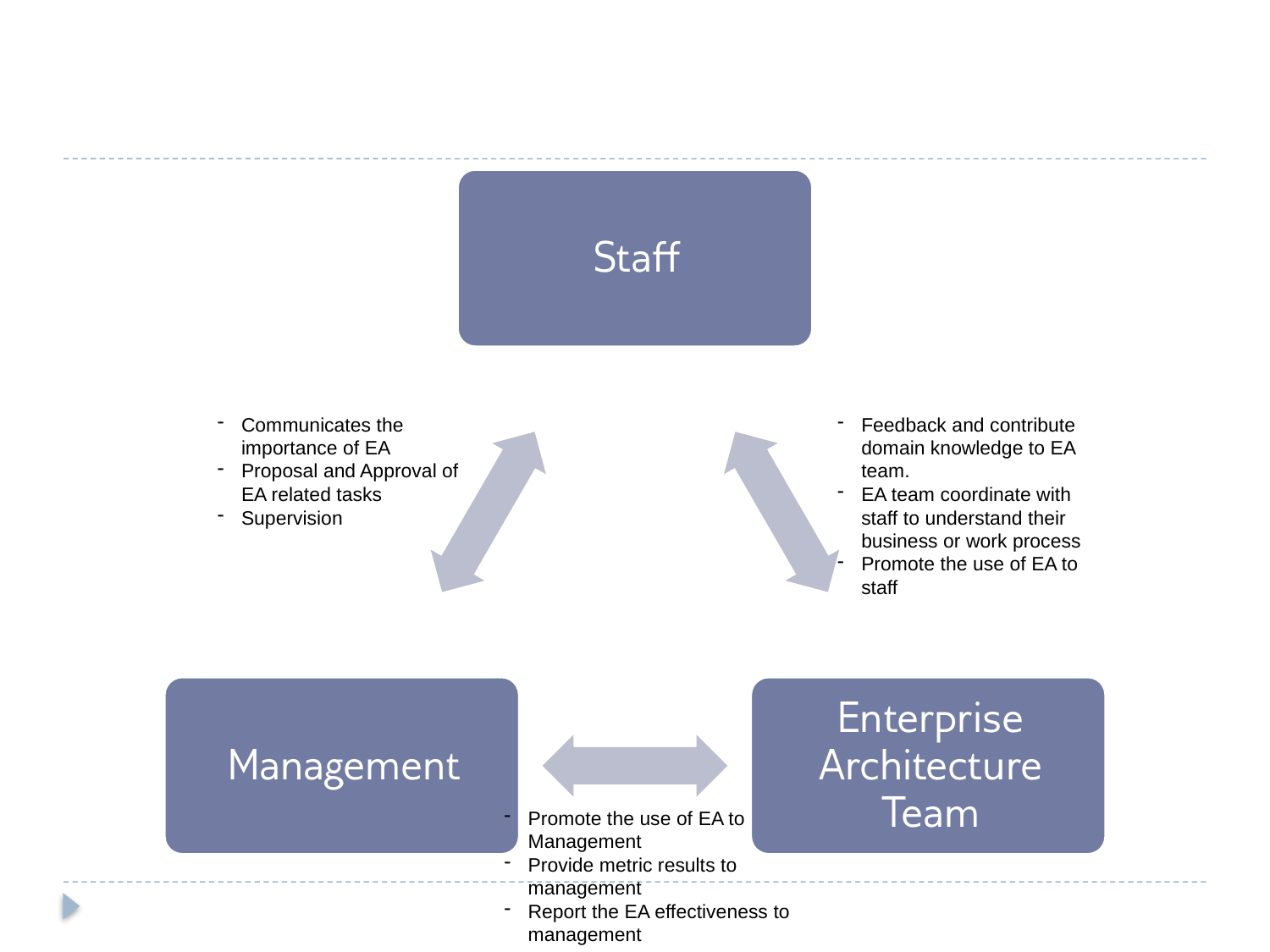

#
Staff

Enterprise Architecture Team

Management

Communicates the importance of EA
Proposal and Approval of EA related tasks
Supervision
Feedback and contribute domain knowledge to EA team.
EA team coordinate with staff to understand their business or work process
Promote the use of EA to staff
Promote the use of EA to Management
Provide metric results to management
Report the EA effectiveness to management